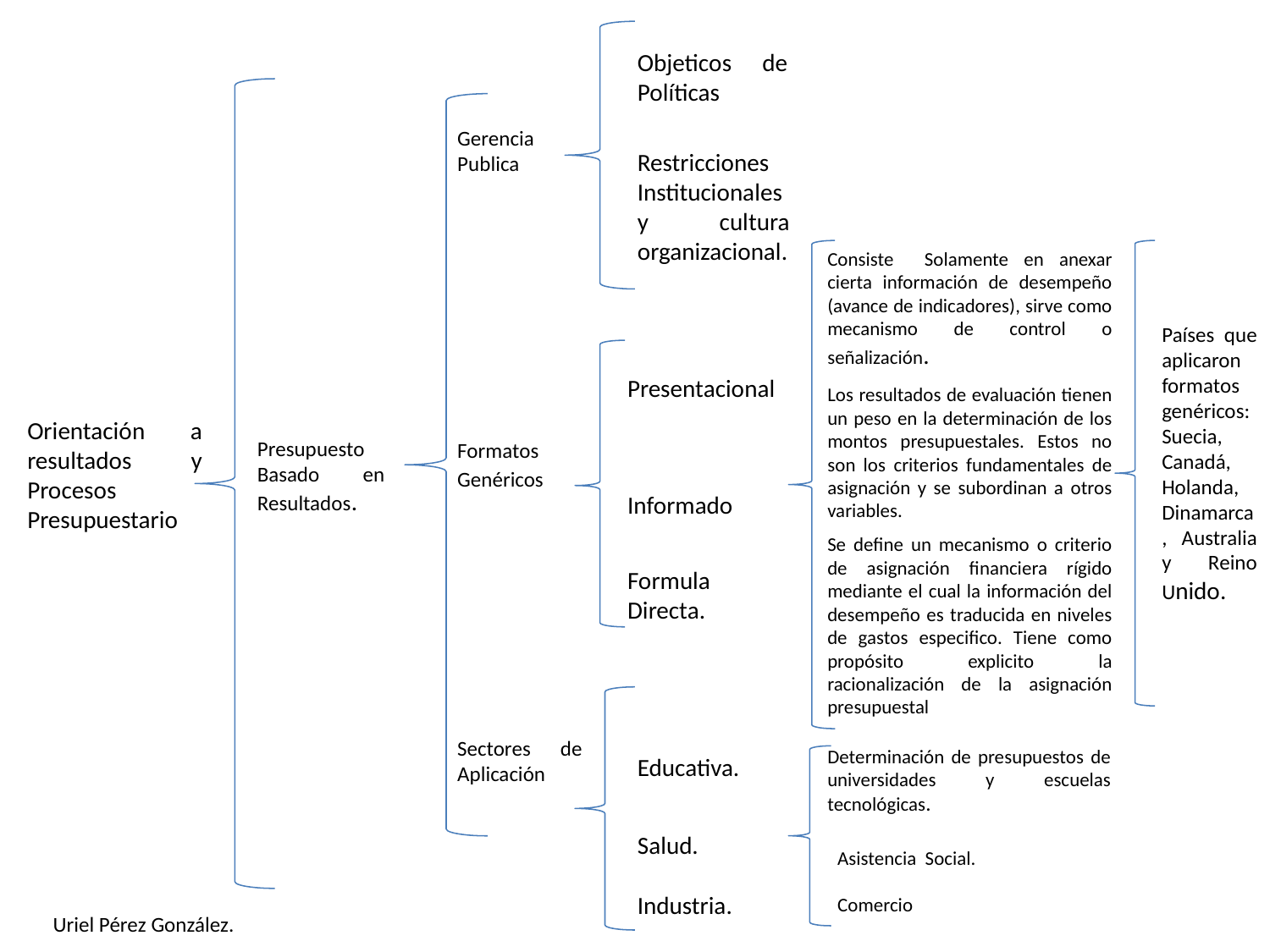

Objeticos de Políticas

Gerencia
Publica
Restricciones Institucionales y cultura organizacional.

Consiste  Solamente en anexar cierta información de desempeño (avance de indicadores), sirve como mecanismo de control o señalización.

Países que aplicaron formatos genéricos: Suecia, Canadá, Holanda, Dinamarca, Australia y Reino Unido.

Presentacional
Los resultados de evaluación tienen un peso en la determinación de los montos presupuestales. Estos no son los criterios fundamentales de asignación y se subordinan a otros variables.
Orientación  a resultados y Procesos Presupuestario
Presupuesto Basado en Resultados.
Formatos
Genéricos
Informado
Se define un mecanismo o criterio de asignación financiera rígido mediante el cual la información del desempeño es traducida en niveles de gastos especifico. Tiene como propósito explicito la racionalización de la asignación presupuestal
Formula
Directa.

Sectores de Aplicación
Determinación de presupuestos de universidades y escuelas tecnológicas.
Educativa.

Salud.
Asistencia  Social.
Industria.
Comercio
Uriel Pérez González.